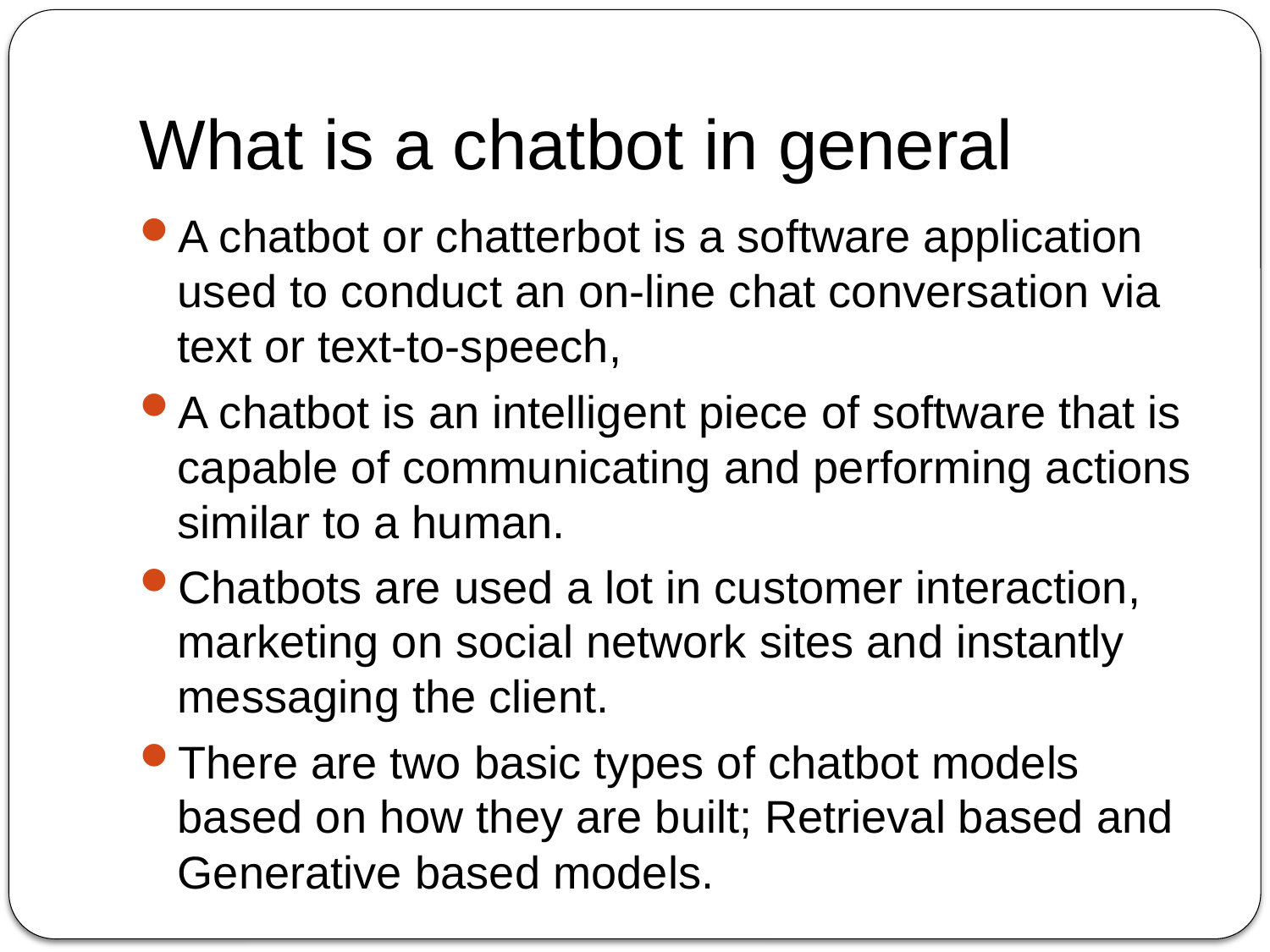

# What is a chatbot in general
A chatbot or chatterbot is a software application used to conduct an on-line chat conversation via text or text-to-speech,
A chatbot is an intelligent piece of software that is capable of communicating and performing actions similar to a human.
Chatbots are used a lot in customer interaction, marketing on social network sites and instantly messaging the client.
There are two basic types of chatbot models based on how they are built; Retrieval based and Generative based models.